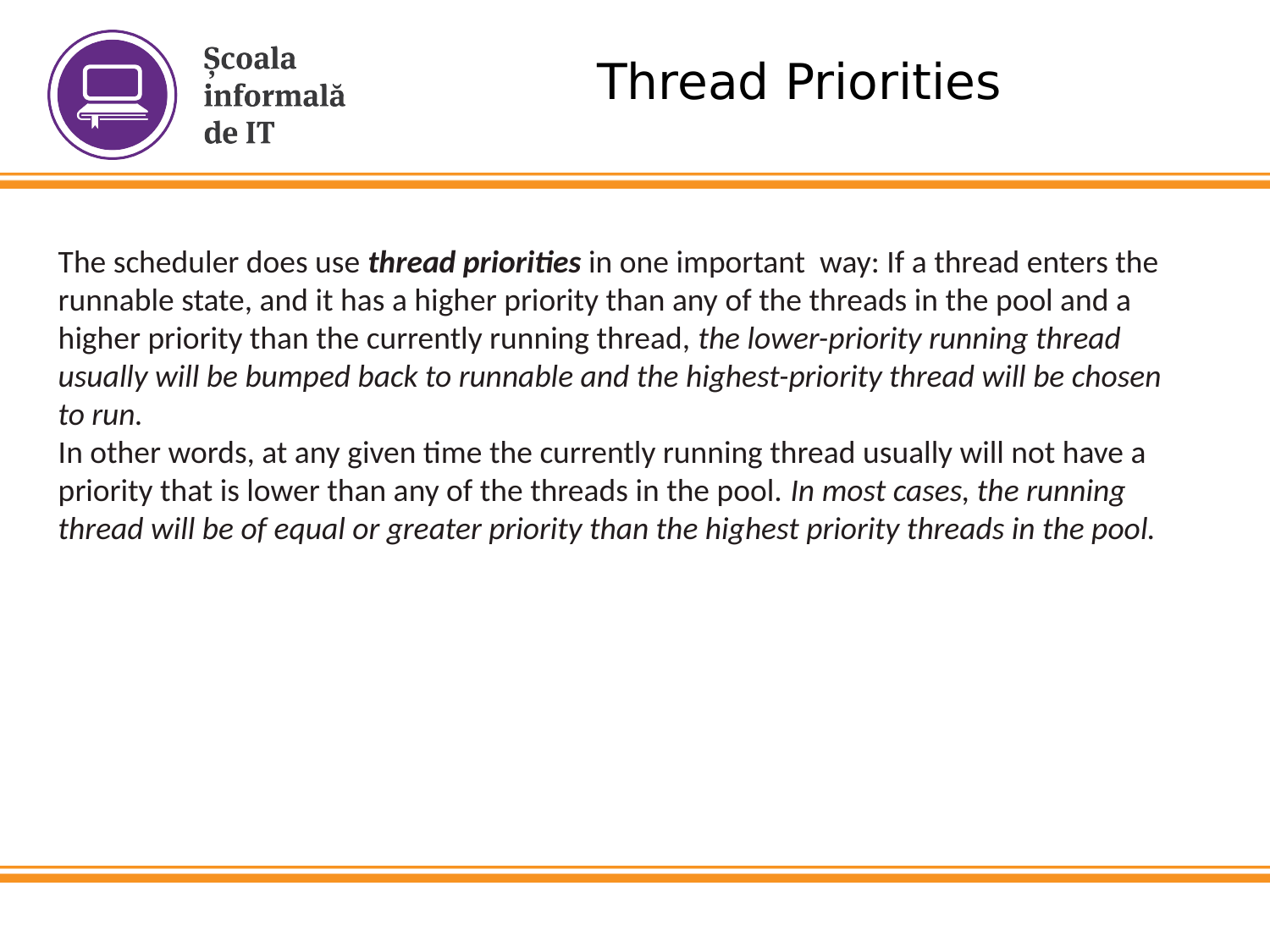

Thread Priorities
The scheduler does use thread priorities in one important  way: If a thread enters the runnable state, and it has a higher priority than any of the threads in the pool and a higher priority than the currently running thread, the lower-priority running thread usually will be bumped back to runnable and the highest-priority thread will be chosen to run.
In other words, at any given time the currently running thread usually will not have a priority that is lower than any of the threads in the pool. In most cases, the running thread will be of equal or greater priority than the highest priority threads in the pool.